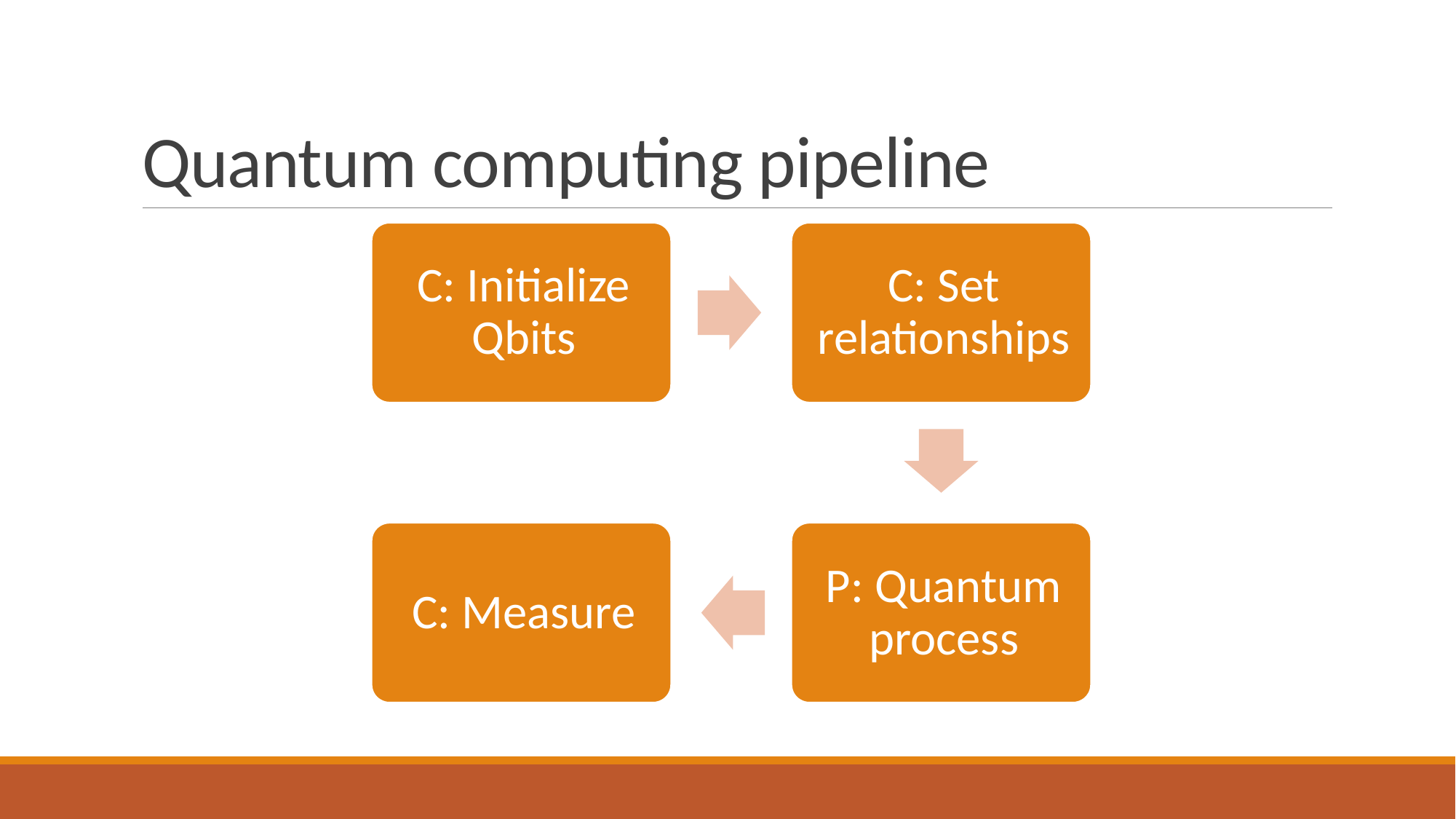

# Quantum computing pipeline
C: Initialize Qbits

C: Set relationships

P: Quantum process

C: Measure